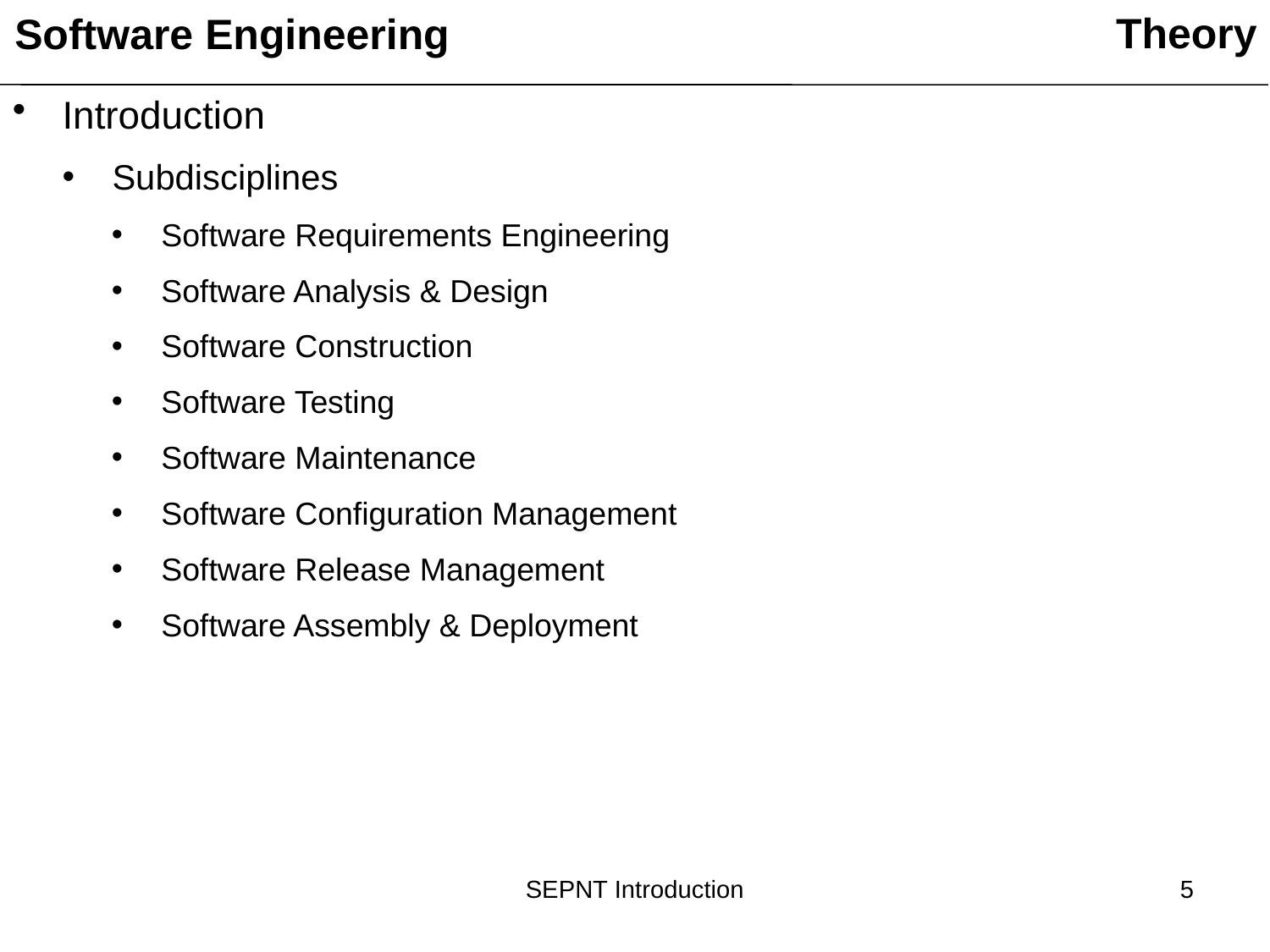

Theory
Software Engineering
Introduction
Subdisciplines
Software Requirements Engineering
Software Analysis & Design
Software Construction
Software Testing
Software Maintenance
Software Configuration Management
Software Release Management
Software Assembly & Deployment

SEPNT Introduction
5